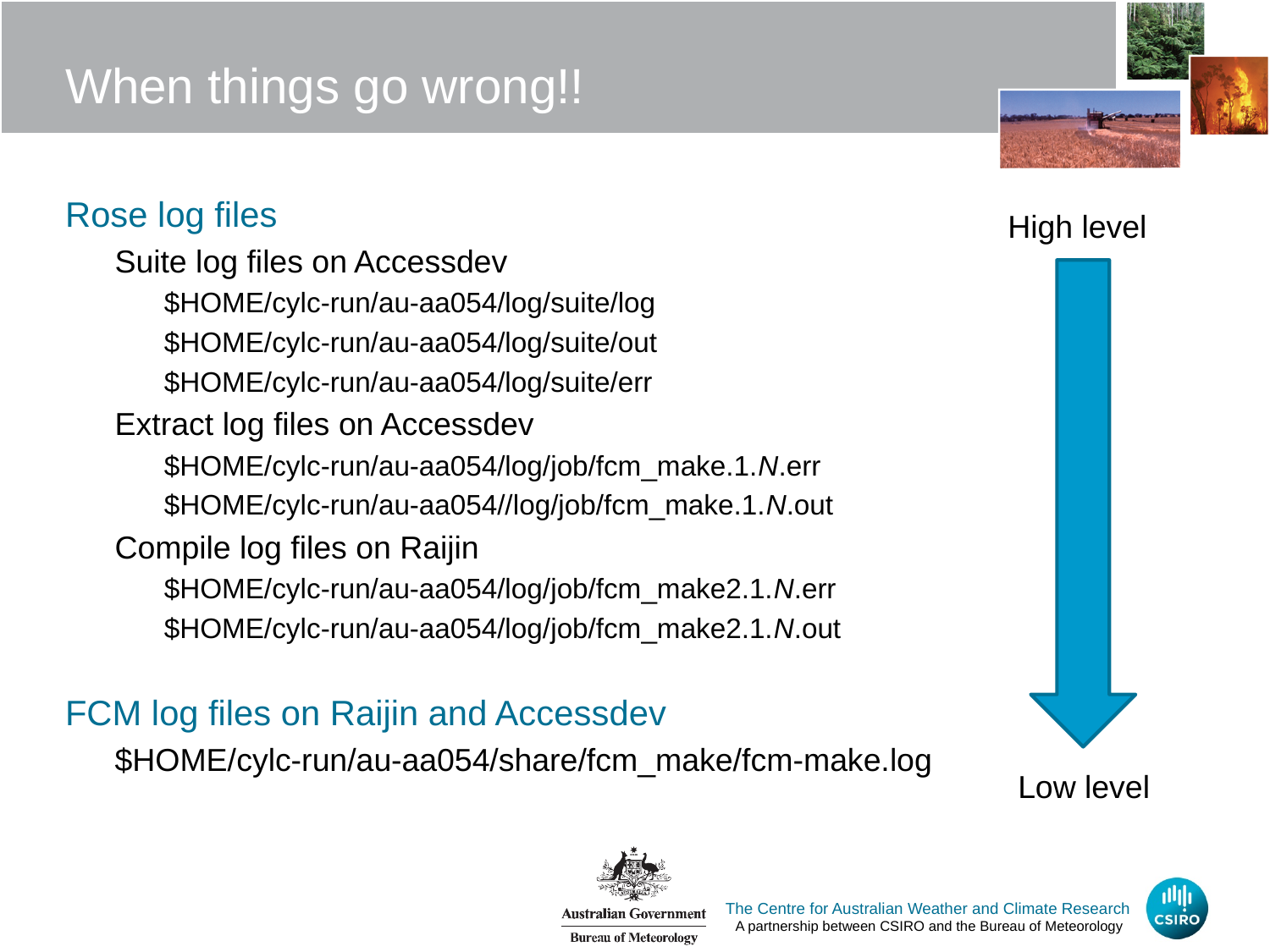

# When things go wrong!!
Rose log files
Suite log files on Accessdev
$HOME/cylc-run/au-aa054/log/suite/log
$HOME/cylc-run/au-aa054/log/suite/out
$HOME/cylc-run/au-aa054/log/suite/err
Extract log files on Accessdev
$HOME/cylc-run/au-aa054/log/job/fcm_make.1.N.err
$HOME/cylc-run/au-aa054//log/job/fcm_make.1.N.out
Compile log files on Raijin
$HOME/cylc-run/au-aa054/log/job/fcm_make2.1.N.err
$HOME/cylc-run/au-aa054/log/job/fcm_make2.1.N.out

FCM log files on Raijin and Accessdev
$HOME/cylc-run/au-aa054/share/fcm_make/fcm-make.log

High level

Low level
The Centre for Australian Weather and Climate Research
A partnership between CSIRO and the Bureau of Meteorology